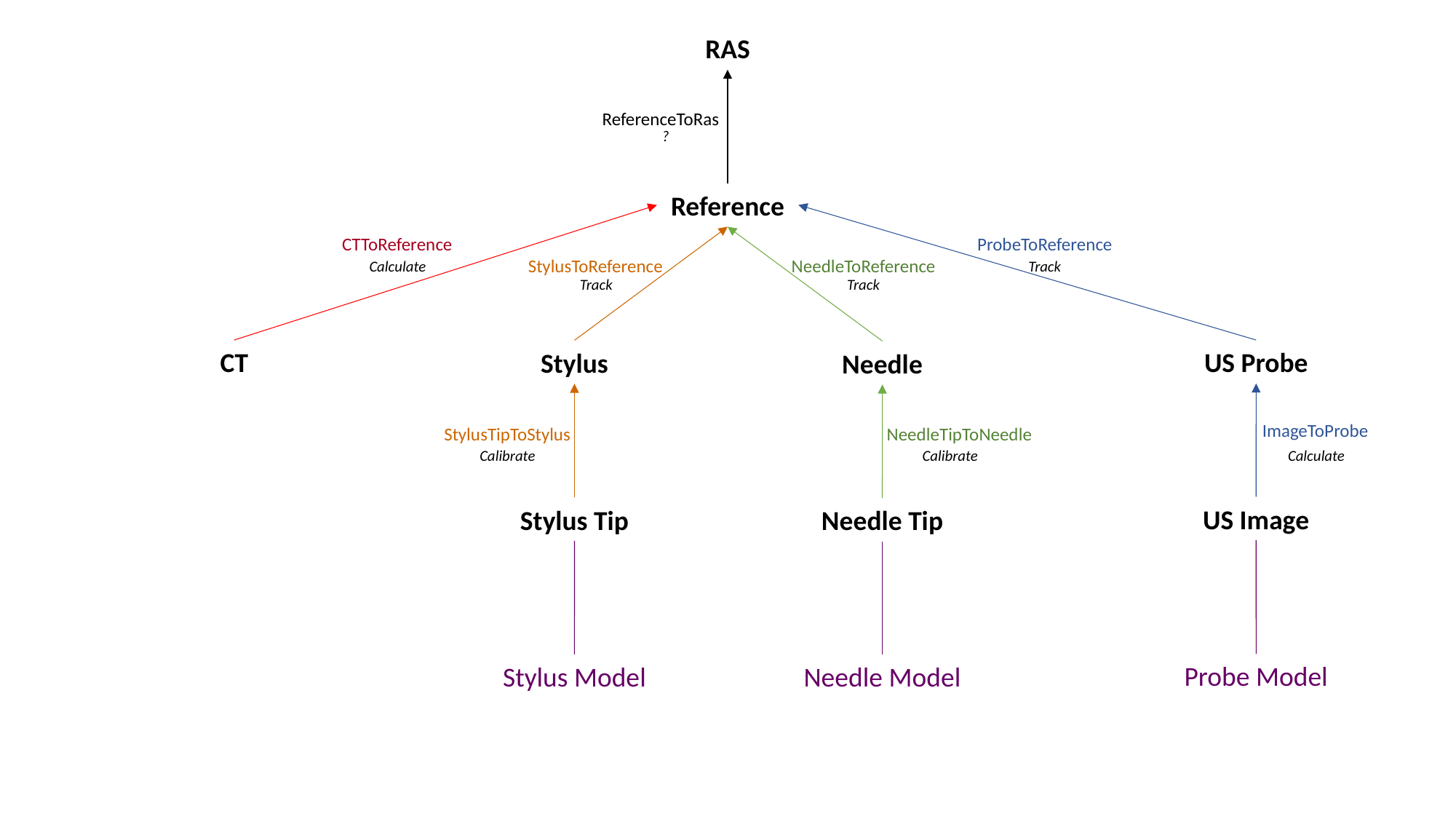

RAS
ReferenceToRas
?
Reference
CTToReference
ProbeToReference
StylusToReference
NeedleToReference
Calculate
Track
Track
Track
CT
US Probe
Stylus
Needle
ImageToProbe
NeedleTipToNeedle
StylusTipToStylus
Calibrate
Calibrate
Calculate
US Image
Stylus Tip
Needle Tip
Probe Model
Stylus Model
Needle Model